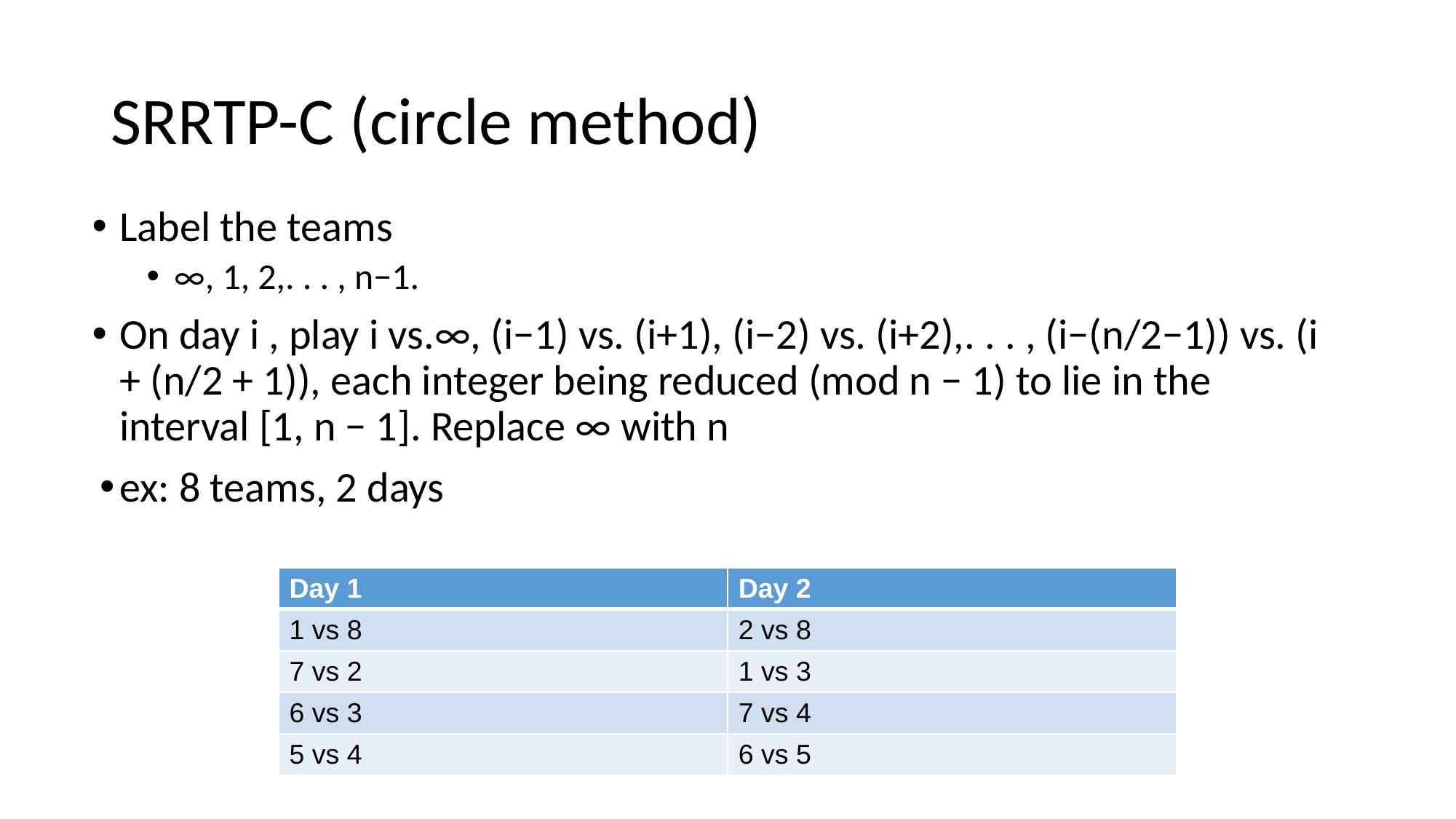

# SRRTP-C (circle method)
Label the teams
∞, 1, 2,. . . , n−1.
On day i , play i vs.∞, (i−1) vs. (i+1), (i−2) vs. (i+2),. . . , (i−(n/2−1)) vs. (i + (n/2 + 1)), each integer being reduced (mod n − 1) to lie in the interval [1, n − 1]. Replace ∞ with n
ex: 8 teams, 2 days

| Day 1 | Day 2 |
| --- | --- |
| 1 vs 8 | 2 vs 8 |
| 7 vs 2 | 1 vs 3 |
| 6 vs 3 | 7 vs 4 |
| 5 vs 4 | 6 vs 5 |